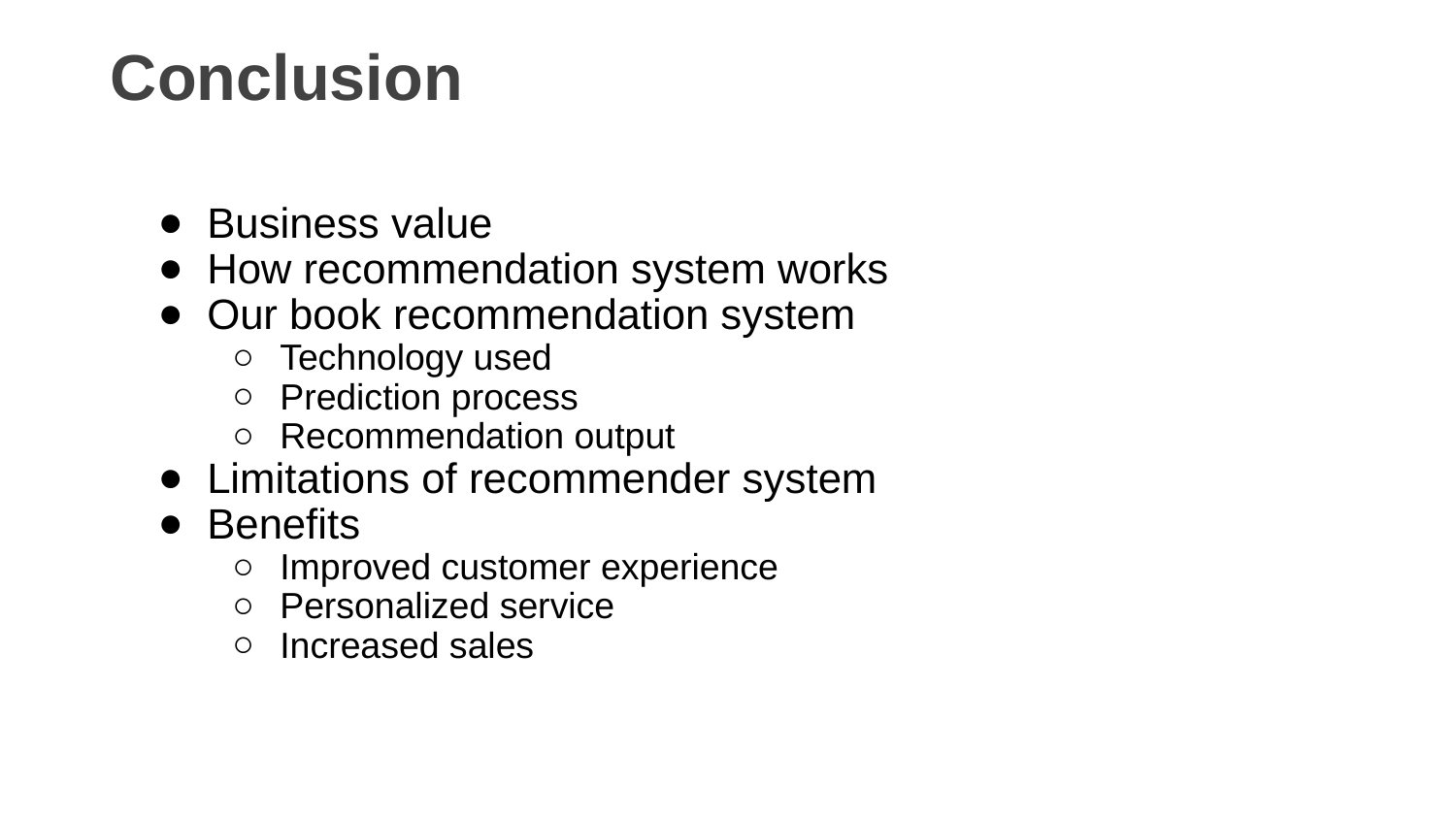

Conclusion
Business value
How recommendation system works
Our book recommendation system
Technology used
Prediction process
Recommendation output
Limitations of recommender system
Benefits
Improved customer experience
Personalized service
Increased sales